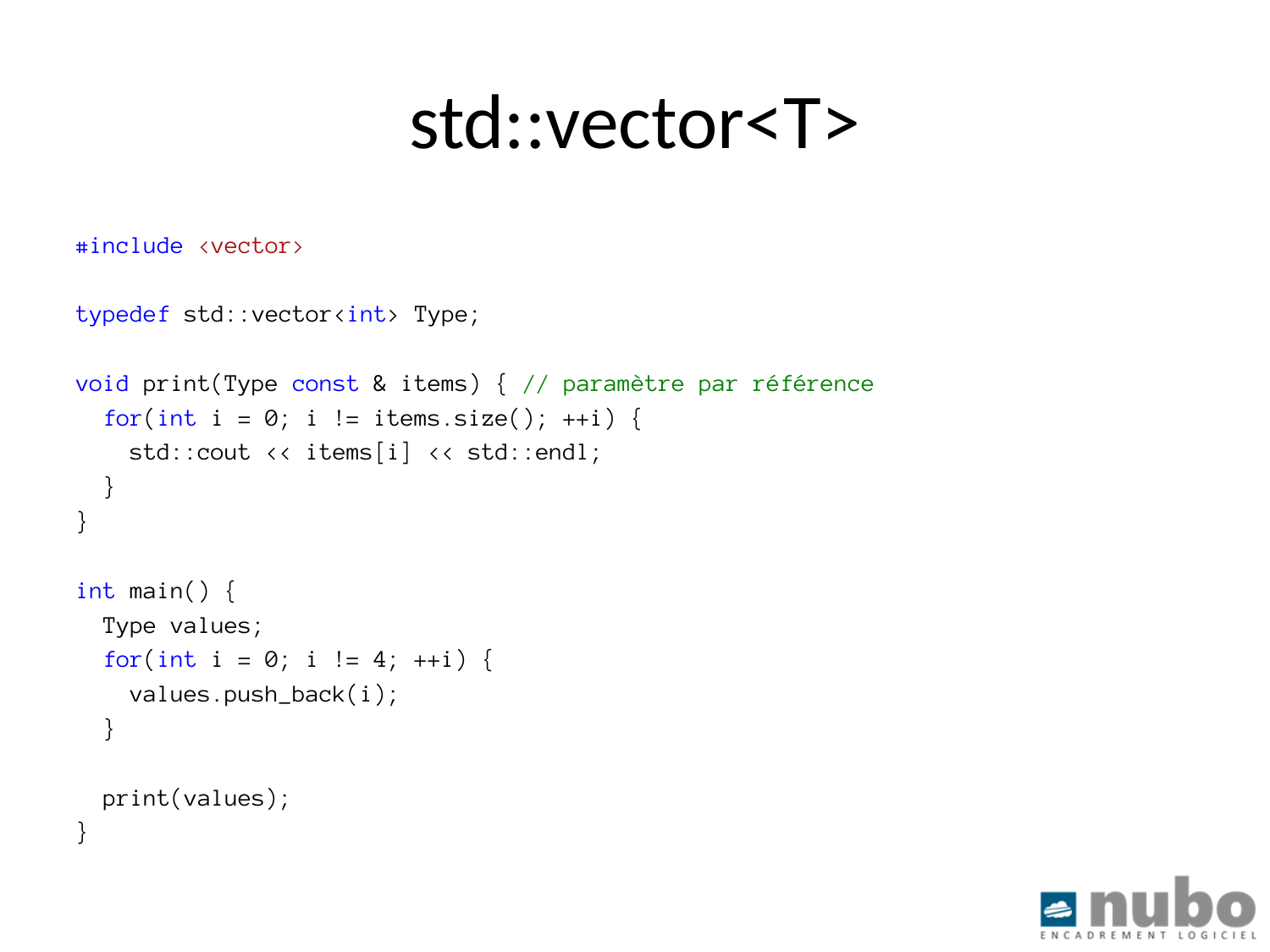

# std::vector<T>
#include <vector>

typedef std::vector<int> Type;

void print(Type const & items) { // paramètre par référence
  for(int i = 0; i != items.size(); ++i) {
    std::cout << items[i] << std::endl;
  }
}

int main() {
  Type values;
  for(int i = 0; i != 4; ++i) {
    values.push_back(i);
  }

  print(values);
}